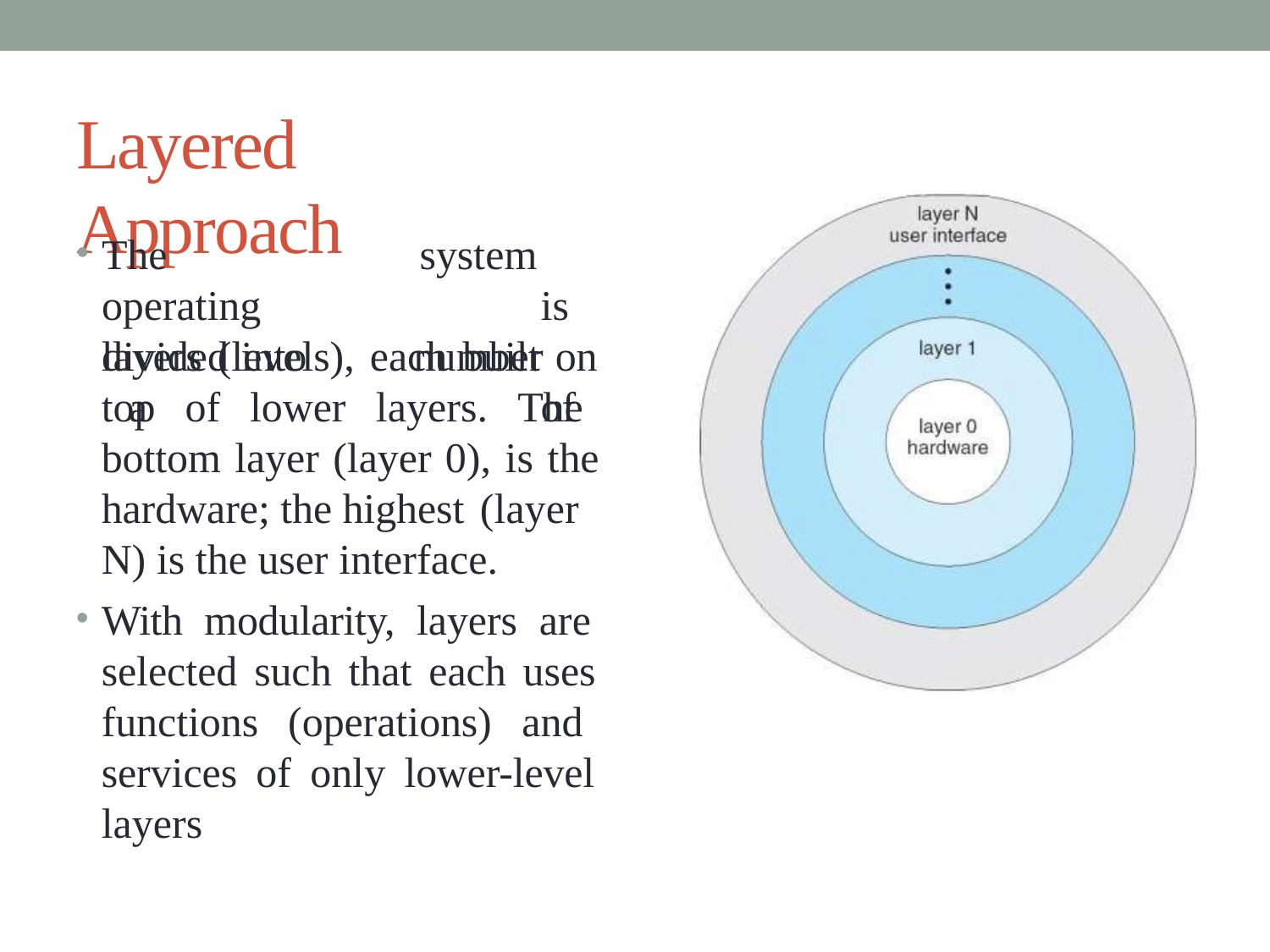

# Layered Approach

The	operating  divided	into	a
system		is  number	of
layers (levels), each built on  top of lower layers. The  bottom layer (layer 0), is the  hardware; the highest (layer
N) is the user interface.
With modularity, layers are  selected such that each uses  functions (operations) and  services of only lower-level  layers